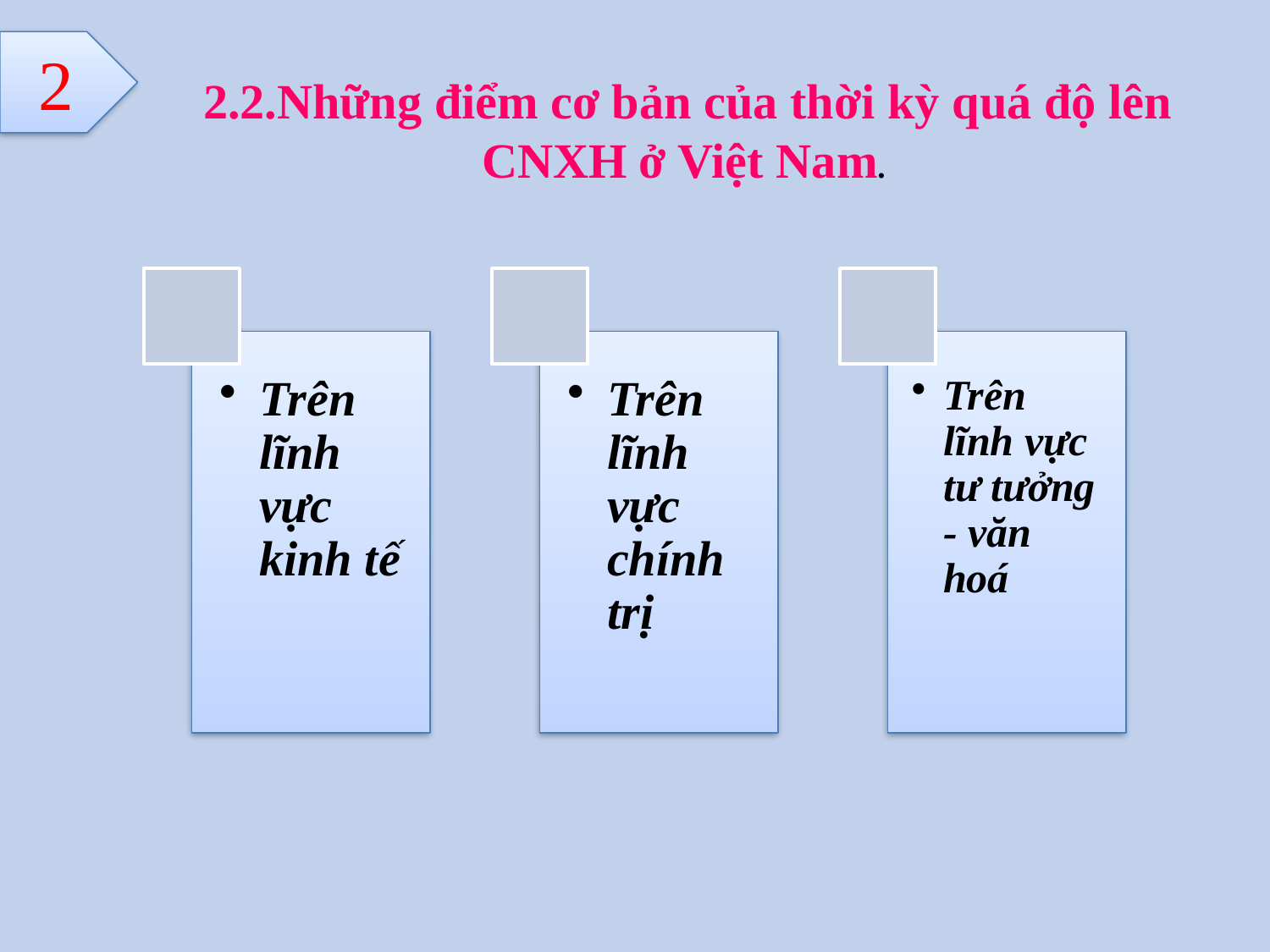

2
2.2.Những điểm cơ bản của thời kỳ quá độ lên CNXH ở Việt Nam.

Trên lĩnh vực kinh tế

Trên lĩnh vực chính trị

Trên lĩnh vực tư tưởng - văn hoá